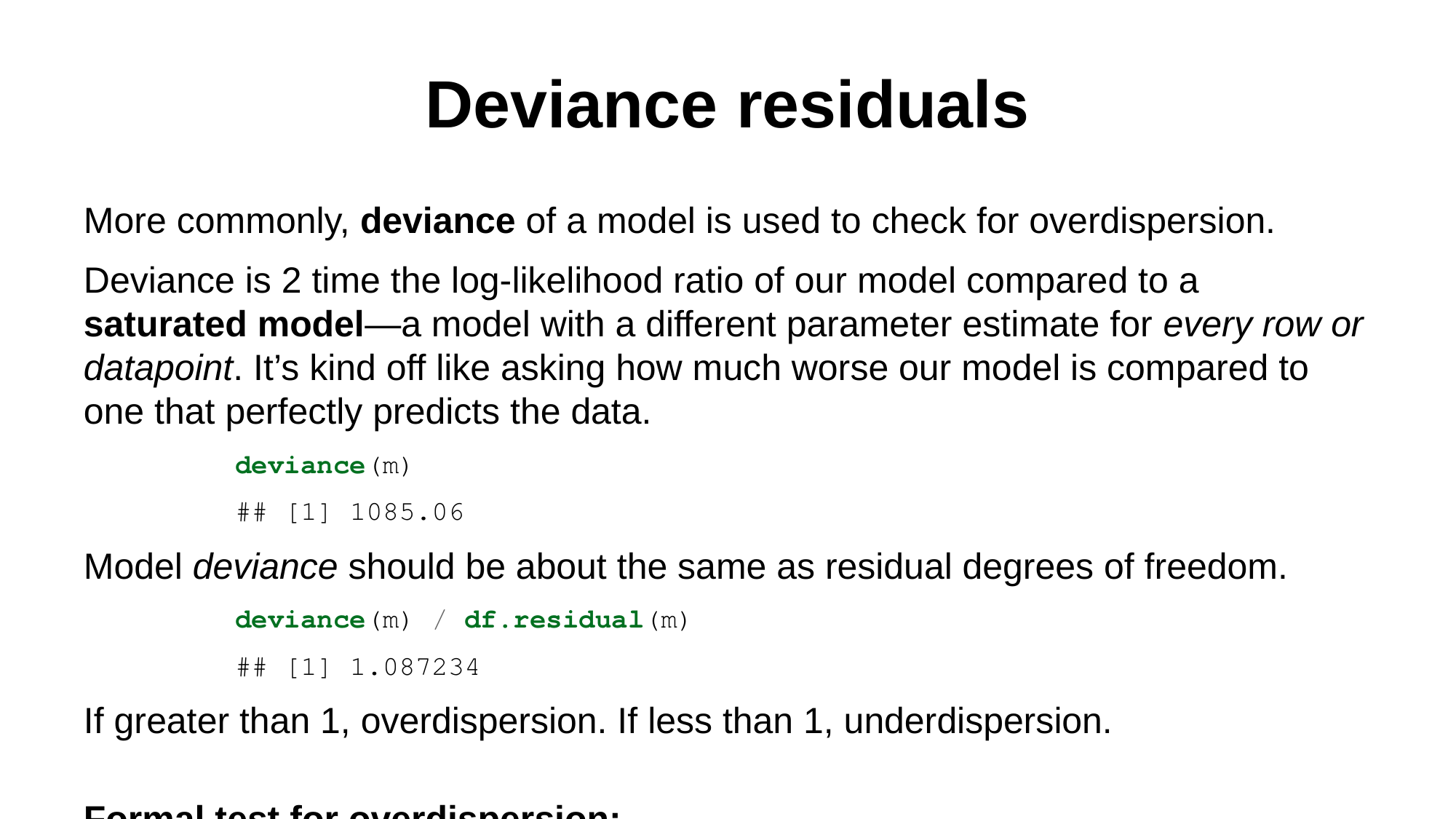

# Deviance residuals
More commonly, deviance of a model is used to check for overdispersion.
Deviance is 2 time the log-likelihood ratio of our model compared to a saturated model—a model with a different parameter estimate for every row or datapoint. It’s kind off like asking how much worse our model is compared to one that perfectly predicts the data.
deviance(m)
## [1] 1085.06
Model deviance should be about the same as residual degrees of freedom.
deviance(m) / df.residual(m)
## [1] 1.087234
If greater than 1, overdispersion. If less than 1, underdispersion.
Formal test for overdispersion:
pchisq(deviance(m), df.residual(m), lower.tail = FALSE)
## [1] 0.02809645
p > 0.05, so not overdispersed